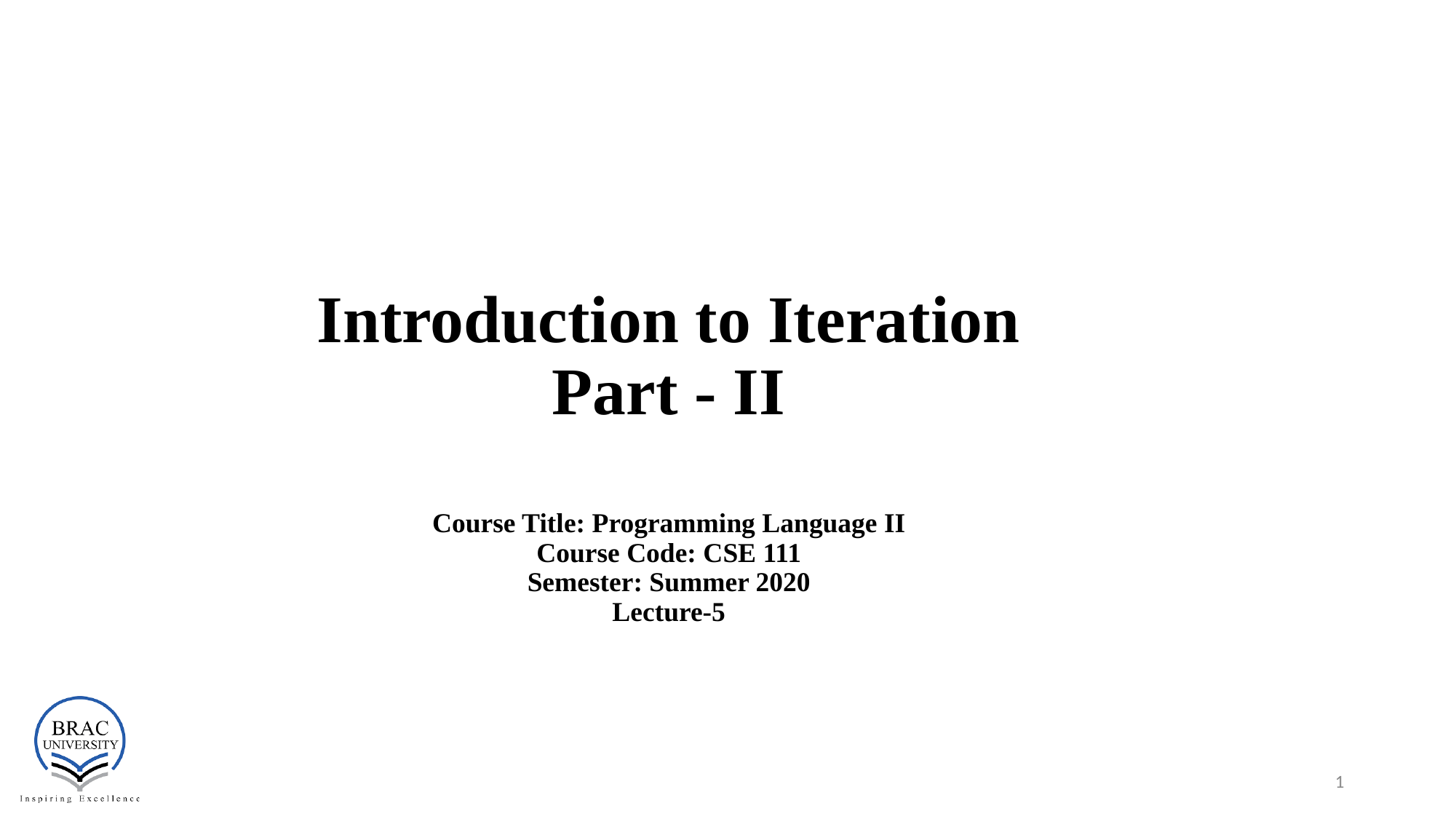

# Introduction to Iteration Part - II Course Title: Programming Language II Course Code: CSE 111 Semester: Summer 2020 Lecture-5
1